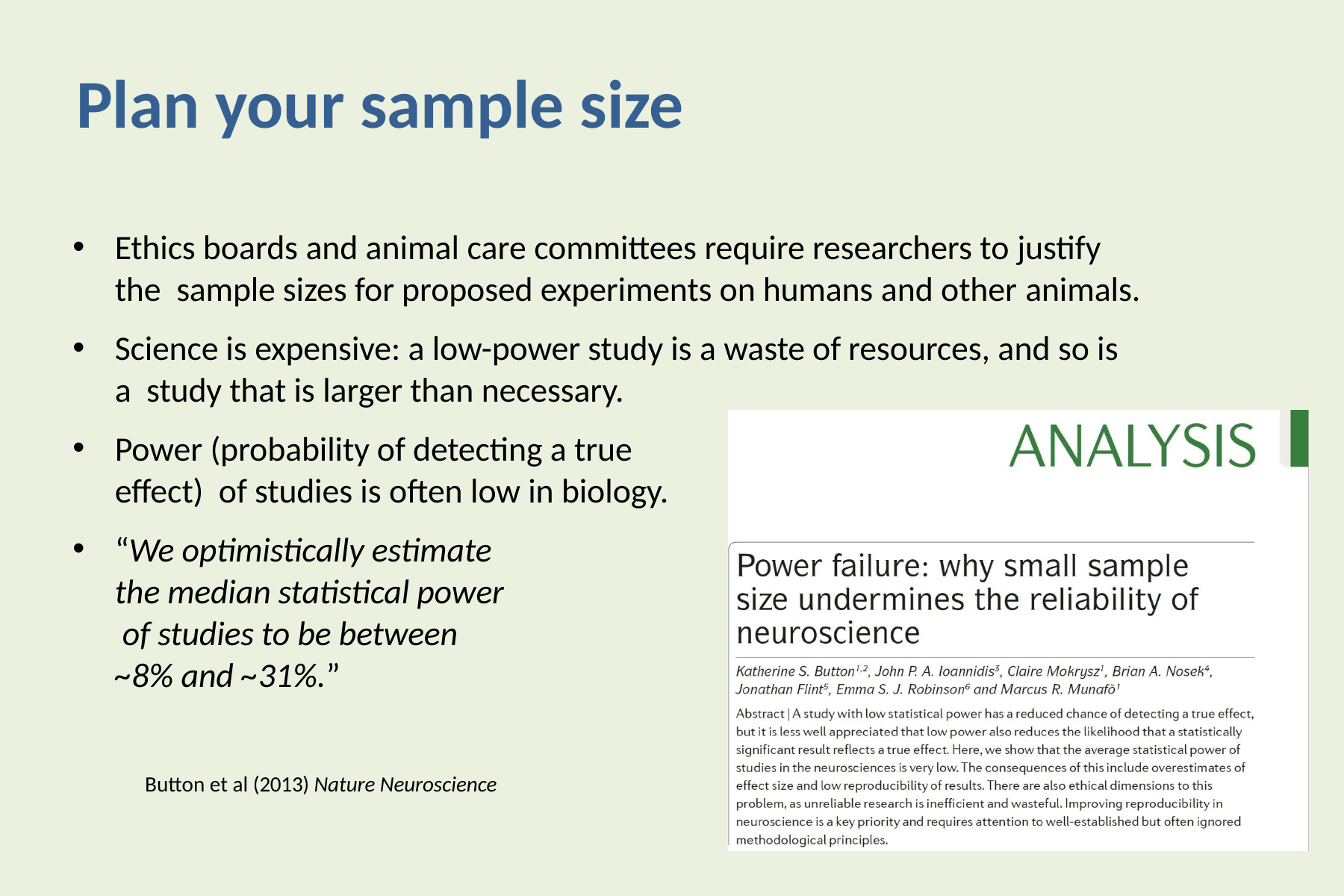

# Plan your sample size
Ethics boards and animal care committees require researchers to justify the  sample sizes for proposed experiments on humans and other animals.
Science is expensive: a low-power study is a waste of resources, and so is a  study that is larger than necessary.
Power (probability of detecting a true effect)  of studies is often low in biology.
“We optimistically estimate  the median statistical power  of studies to be between ~8% and ~31%.”

Button et al (2013) Nature Neuroscience